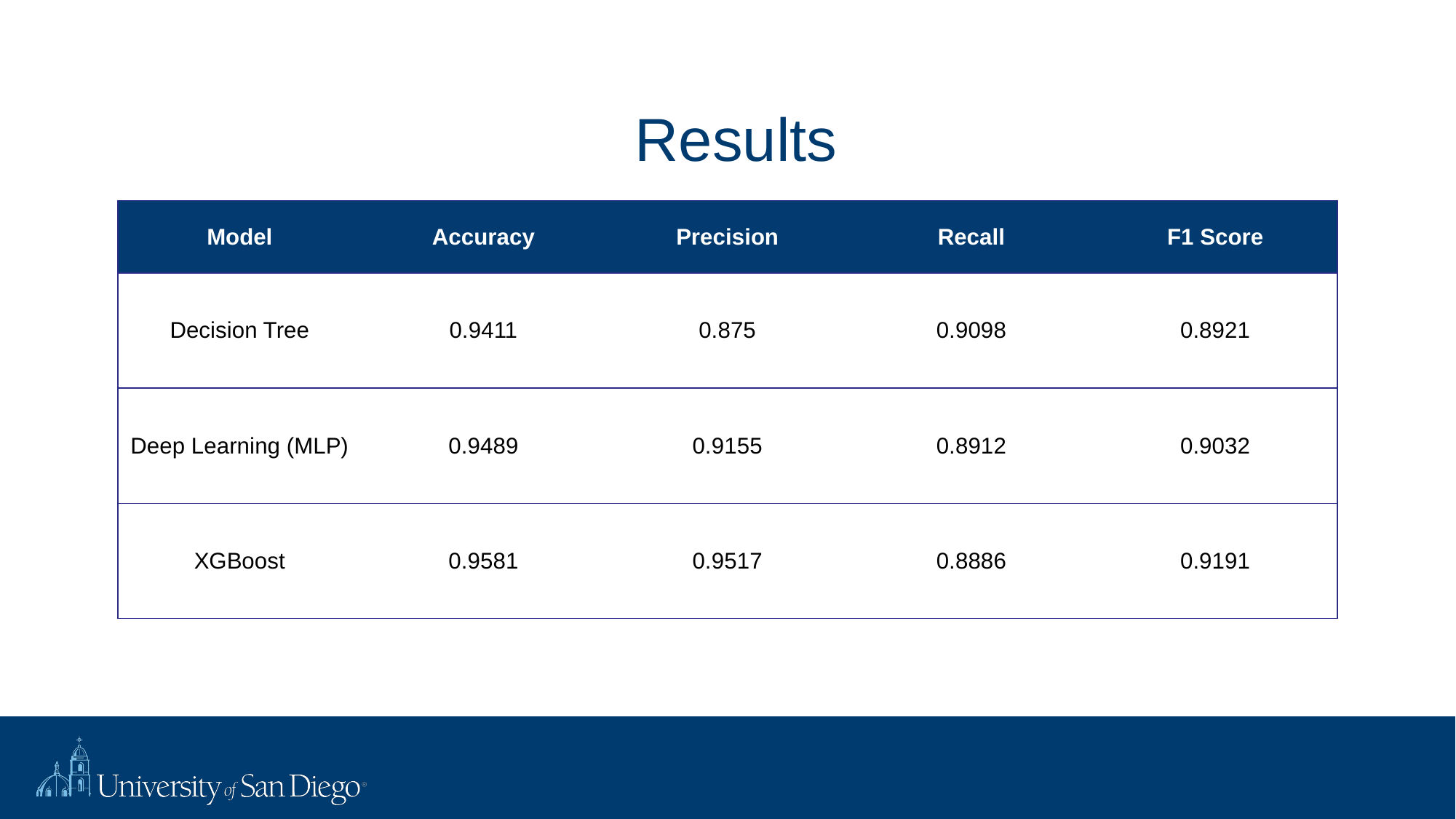

Results
| Model | Accuracy | Precision | Recall | F1 Score |
| --- | --- | --- | --- | --- |
| Decision Tree | 0.9411 | 0.875 | 0.9098 | 0.8921 |
| Deep Learning (MLP) | 0.9489 | 0.9155 | 0.8912 | 0.9032 |
| XGBoost | 0.9581 | 0.9517 | 0.8886 | 0.9191 |